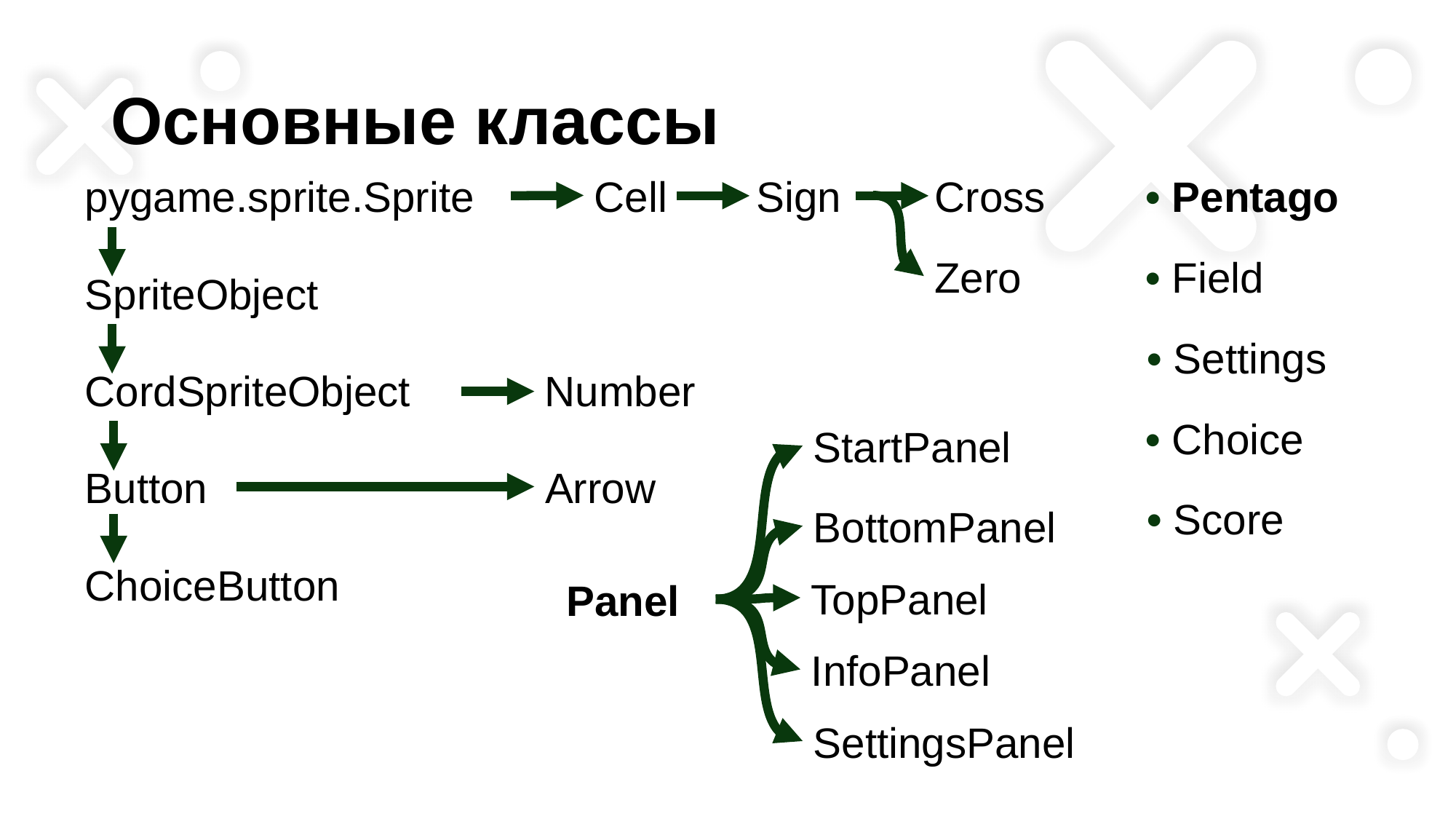

# Основные классы
pygame.sprite.Sprite
Cell
Sign
Cross
• Pentago
Zero
• Field
SpriteObject
• Settings
CordSpriteObject
Number
• Choice
StartPanel
Button
Arrow
• Score
BottomPanel
ChoiceButton
TopPanel
Panel
InfoPanel
SettingsPanel